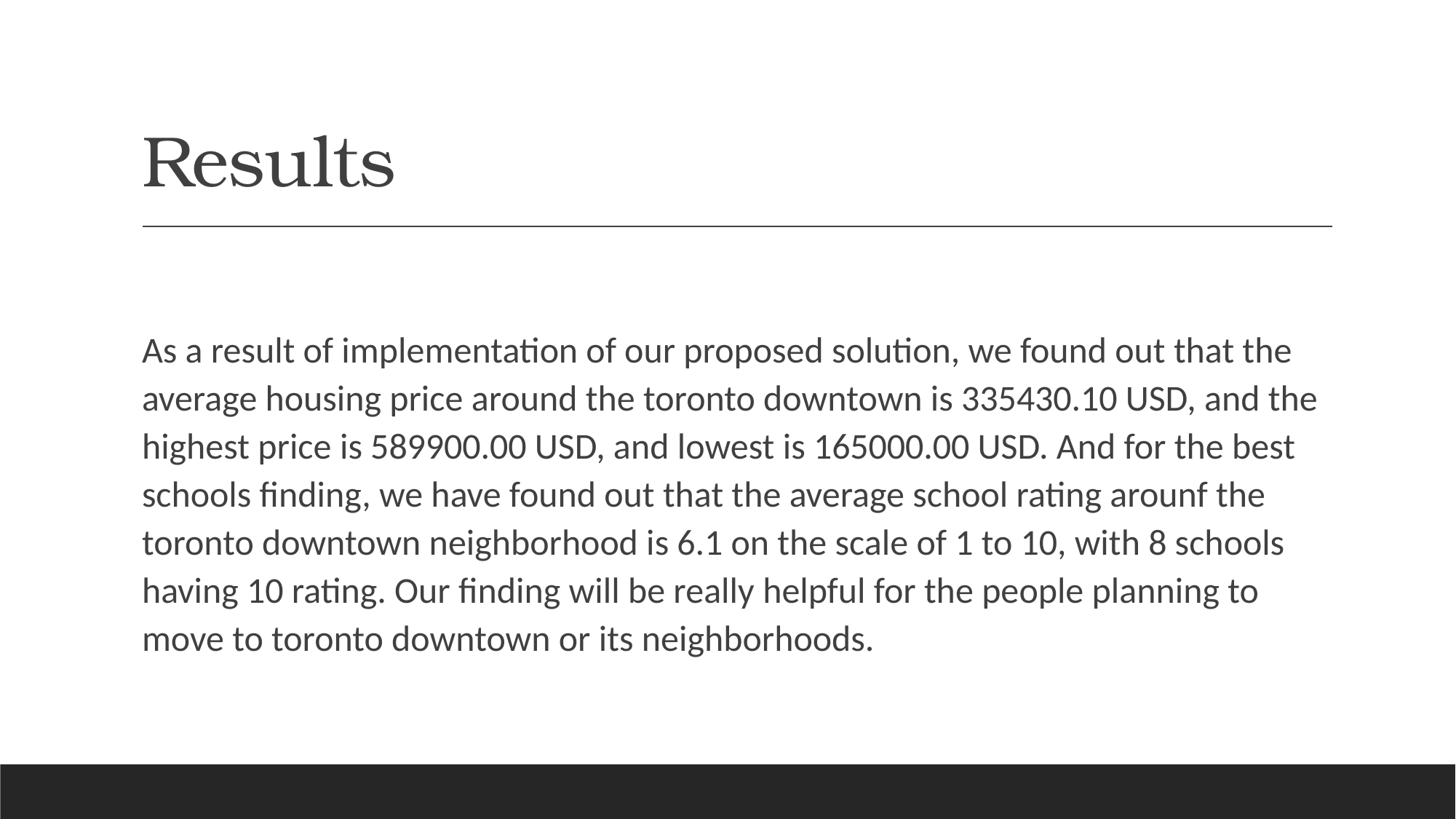

# Results

As a result of implementation of our proposed solution, we found out that the average housing price around the toronto downtown is 335430.10 USD, and the highest price is 589900.00 USD, and lowest is 165000.00 USD. And for the best schools finding, we have found out that the average school rating arounf the toronto downtown neighborhood is 6.1 on the scale of 1 to 10, with 8 schools having 10 rating. Our finding will be really helpful for the people planning to move to toronto downtown or its neighborhoods.